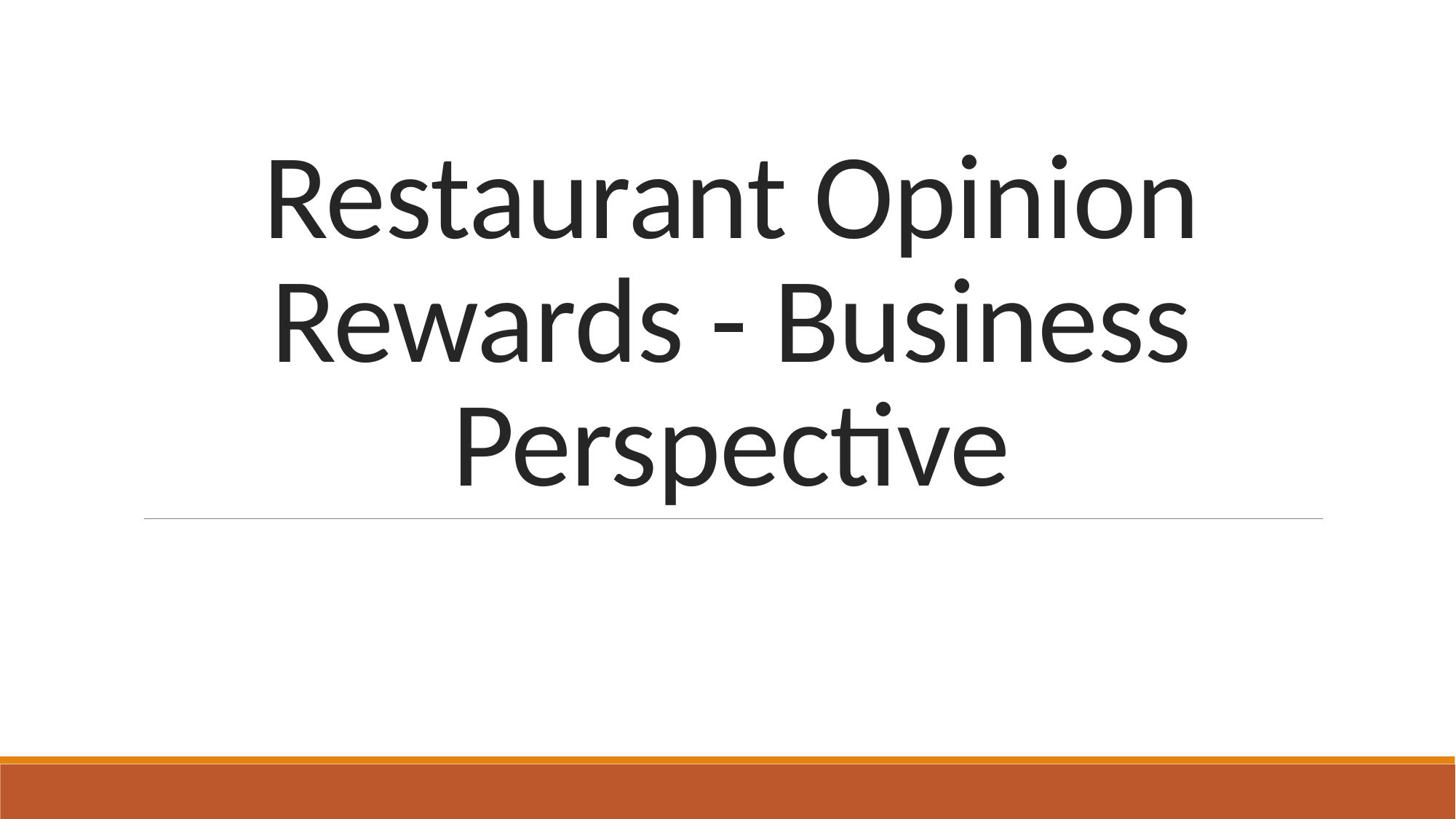

# Restaurant Opinion Rewards - Business Perspective